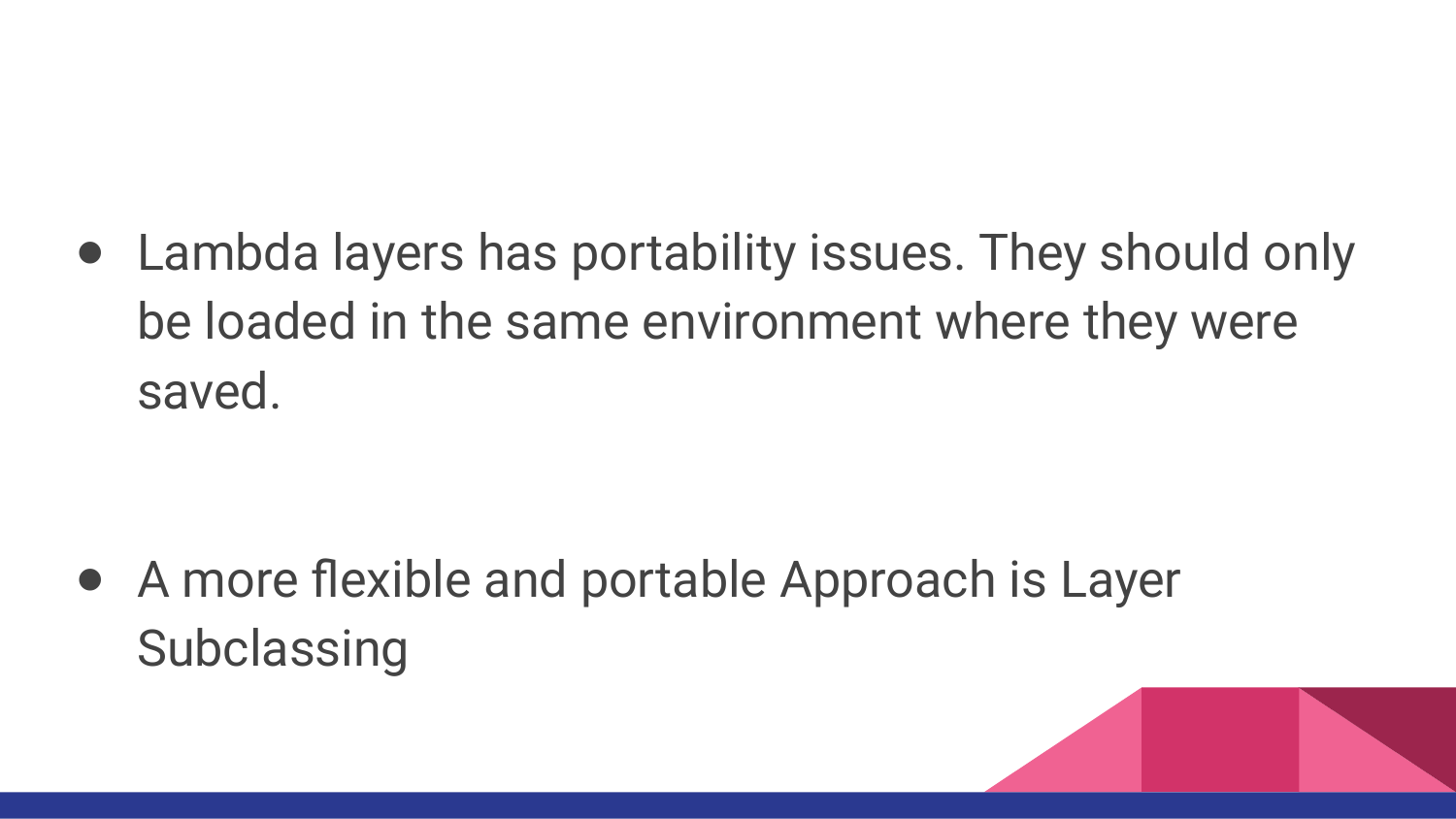

#
Lambda layers has portability issues. They should only be loaded in the same environment where they were saved.

A more flexible and portable Approach is Layer Subclassing